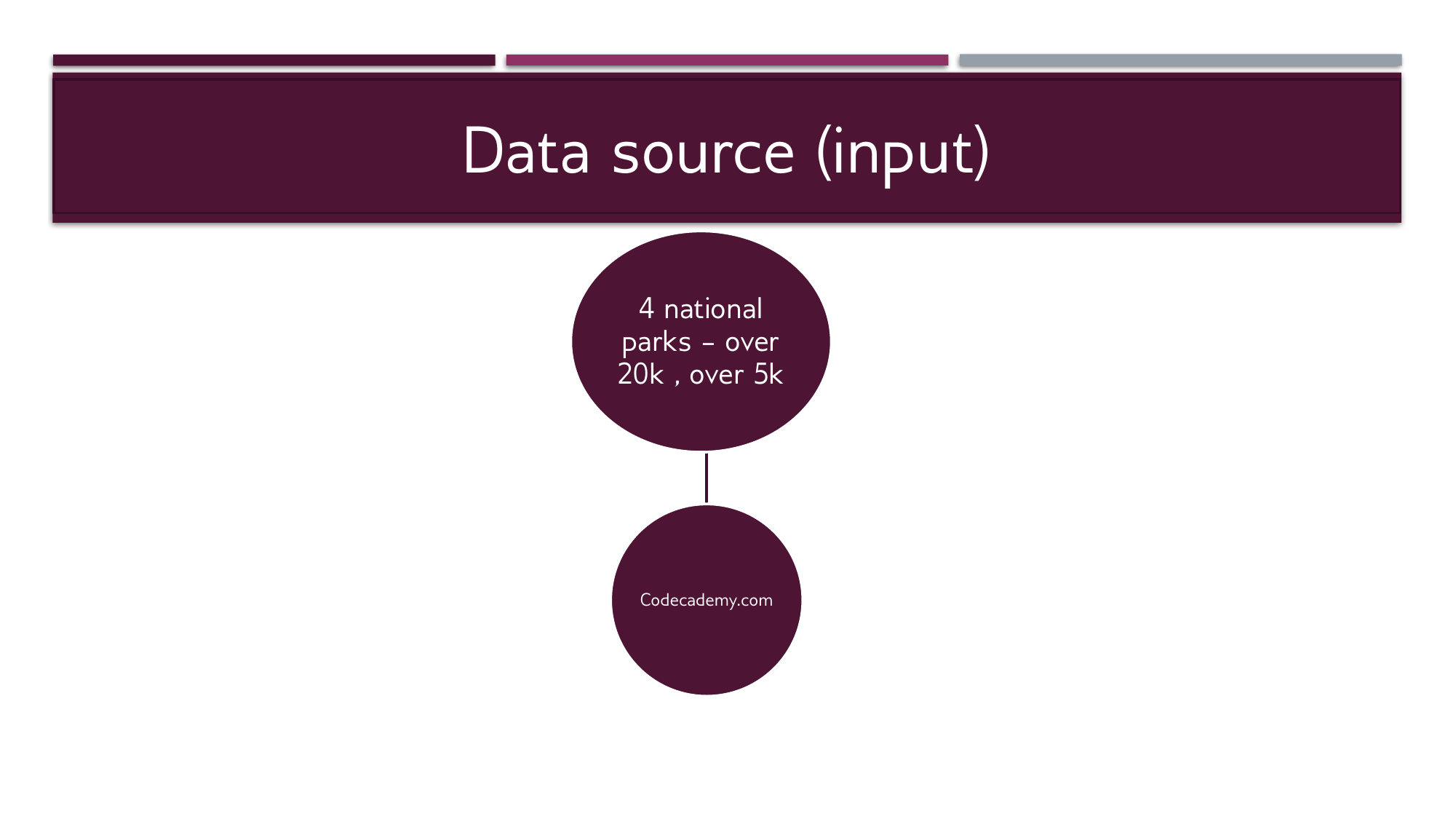

Data source (input)
#
4 national parks – over 20k , over 5k
Observations (scientific name, park, observations)
Spieces info (scientific name, category, common name…)

Codecademy.com